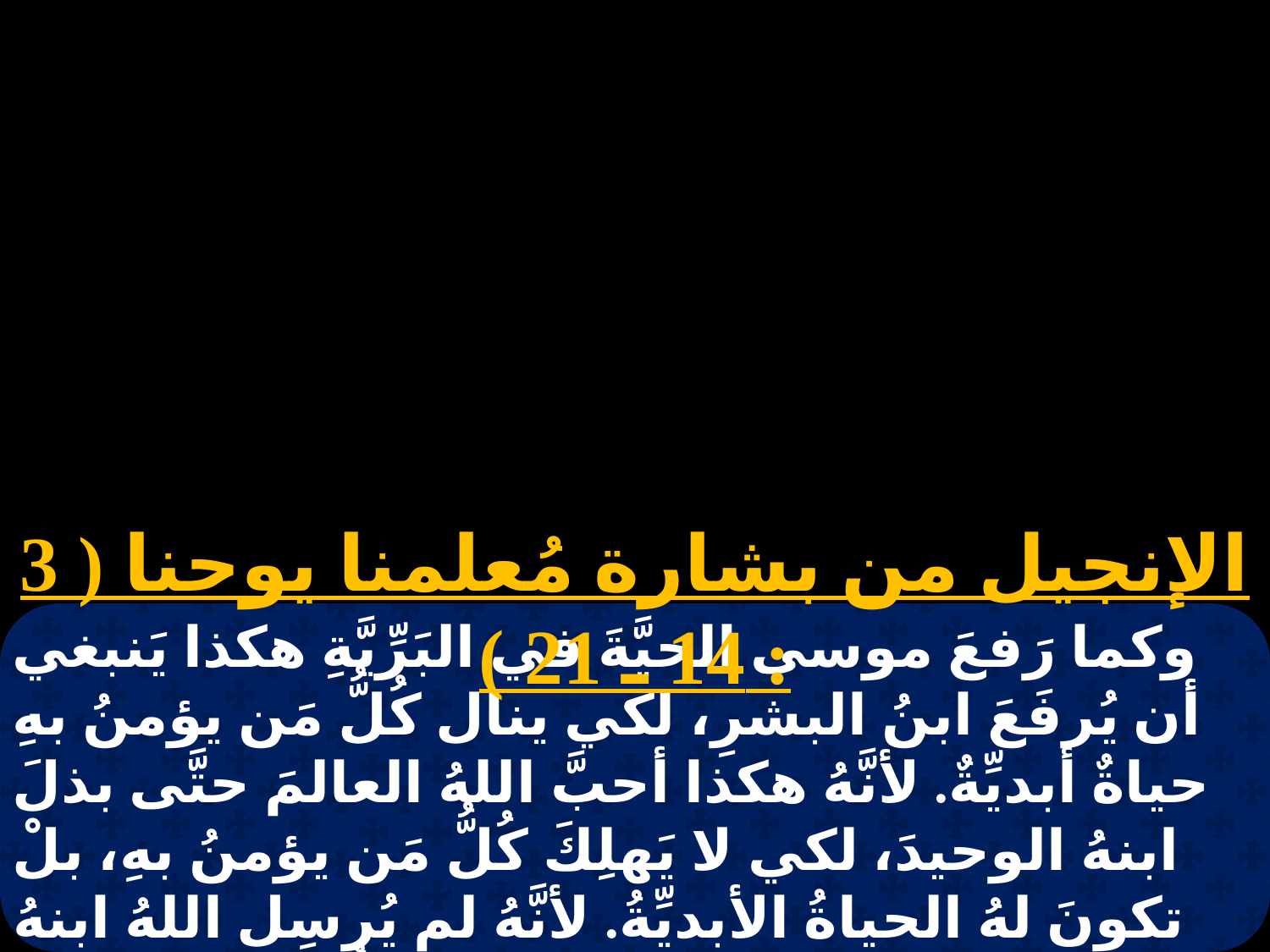

الإنجيل من بشارة مُعلمنا يوحنا ( 3 : 14 ـ 21 )
وكما رَفعَ موسى الحيَّةَ في البَرِّيَّةِ هكذا يَنبغي أن يُرفَعَ ابنُ البشرِ، لكي ينال كُلُّ مَن يؤمنُ بهِ حياةٌ أبديِّةٌ. لأنَّهُ هكذا أحبَّ اللهُ العالمَ حتَّى بذلَ ابنهُ الوحيدَ، لكي لا يَهلِكَ كُلُّ مَن يؤمنُ بهِ، بلْ تكونَ لهُ الحياةُ الأبديِّةُ. لأنَّهُ لم يُرسِل اللهُ ابنهُ إلى العالم ليَدينَ العالمَ، بلْ ليَخلُصَ بهِ العالمُ. الذي يؤمنُ بهِ لا يُدانُ، والذي لا يُؤمنُ بهِ قد دِينَ،